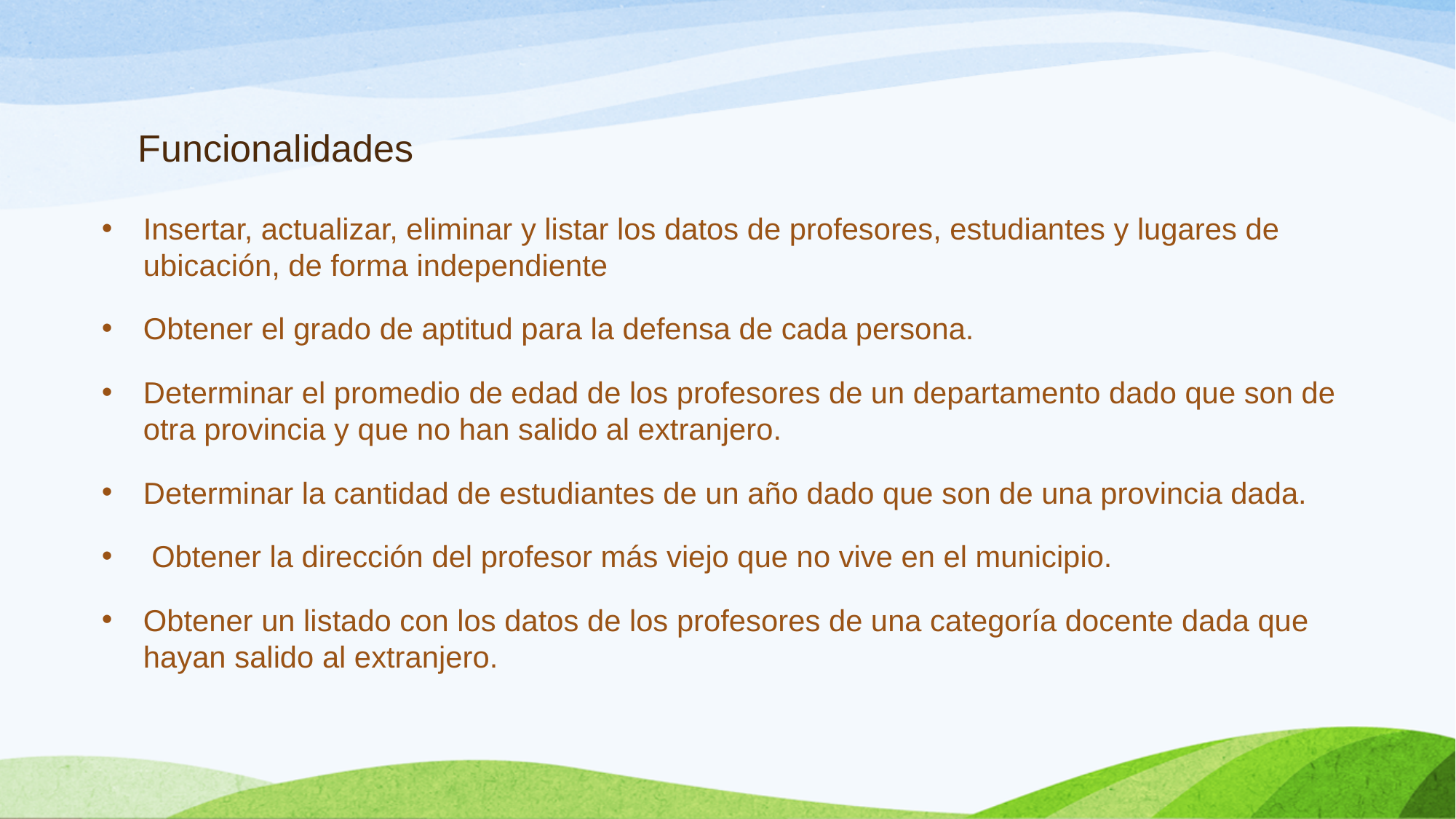

# Funcionalidades
Insertar, actualizar, eliminar y listar los datos de profesores, estudiantes y lugares de ubicación, de forma independiente
Obtener el grado de aptitud para la defensa de cada persona.
Determinar el promedio de edad de los profesores de un departamento dado que son de otra provincia y que no han salido al extranjero.
Determinar la cantidad de estudiantes de un año dado que son de una provincia dada.
 Obtener la dirección del profesor más viejo que no vive en el municipio.
Obtener un listado con los datos de los profesores de una categoría docente dada que hayan salido al extranjero.